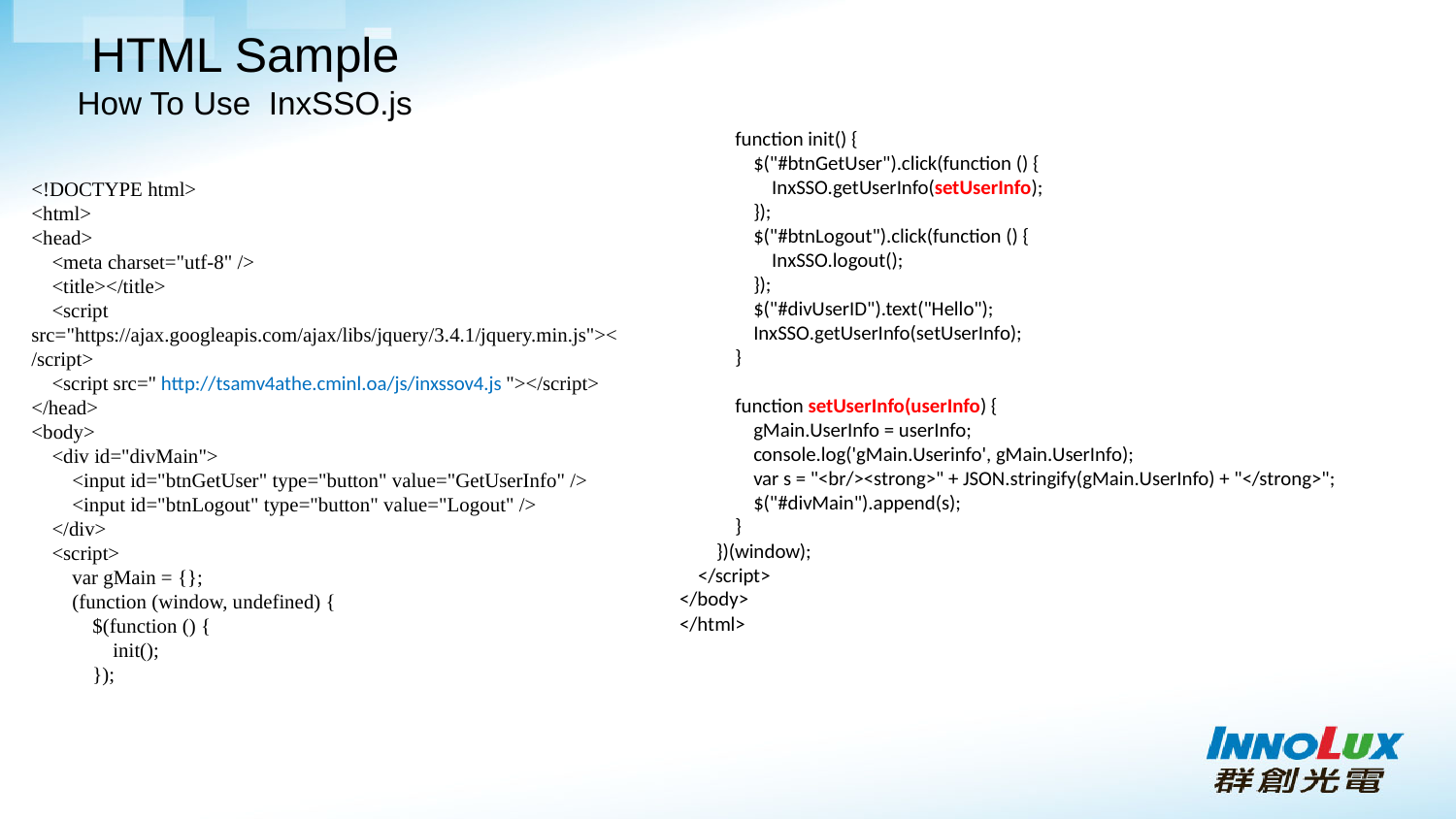

# HTML Sample How To Use  InxSSO.js

            function init() {
                $("#btnGetUser").click(function () {
                    InxSSO.getUserInfo(setUserInfo);
                });
                $("#btnLogout").click(function () {
                    InxSSO.logout();
                });
                $("#divUserID").text("Hello");
                InxSSO.getUserInfo(setUserInfo);
            }

            function setUserInfo(userInfo) {
                gMain.UserInfo = userInfo;
                console.log('gMain.Userinfo', gMain.UserInfo);
                var s = "<br/><strong>" + JSON.stringify(gMain.UserInfo) + "</strong>";
                $("#divMain").append(s);
            }
        })(window);
    </script>
</body>
</html>
<!DOCTYPE html>
<html>
<head>
    <meta charset="utf-8" />
    <title></title>
    <script src="https://ajax.googleapis.com/ajax/libs/jquery/3.4.1/jquery.min.js"></script>
    <script src=" http://tsamv4athe.cminl.oa/js/inxssov4.js "></script>
</head>
<body>
    <div id="divMain">
        <input id="btnGetUser" type="button" value="GetUserInfo" />
        <input id="btnLogout" type="button" value="Logout" />
    </div>
    <script>
        var gMain = {};
        (function (window, undefined) {
            $(function () {
                init();
            });